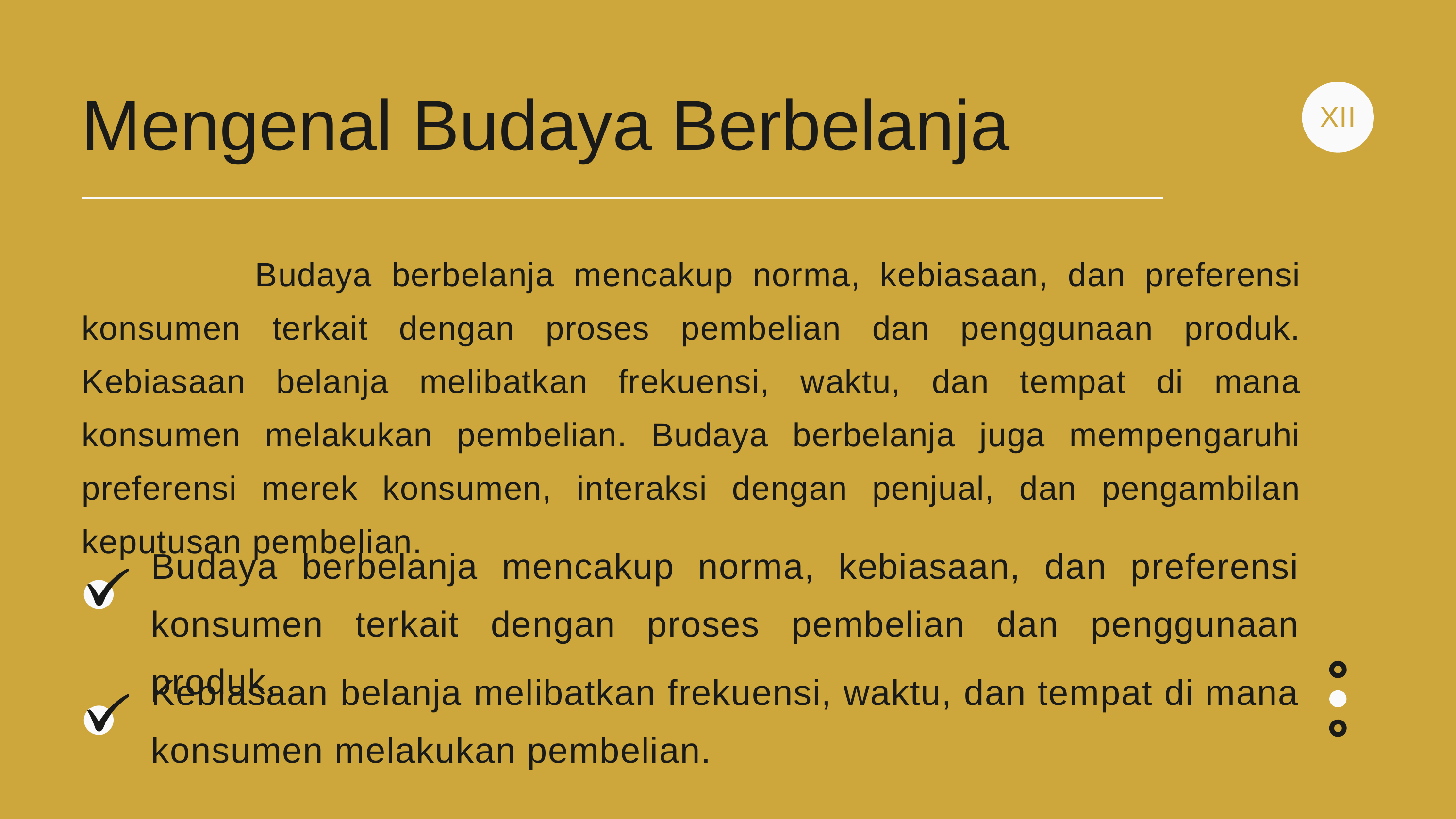

XII
Mengenal Budaya Berbelanja

         Budaya berbelanja mencakup norma, kebiasaan, dan preferensi konsumen terkait dengan proses pembelian dan penggunaan produk. Kebiasaan belanja melibatkan frekuensi, waktu, dan tempat di mana konsumen melakukan pembelian. Budaya berbelanja juga mempengaruhi preferensi merek konsumen, interaksi dengan penjual, dan pengambilan keputusan pembelian.

Budaya berbelanja mencakup norma, kebiasaan, dan preferensi konsumen terkait dengan proses pembelian dan penggunaan produk.

Kebiasaan belanja melibatkan frekuensi, waktu, dan tempat di mana konsumen melakukan pembelian.